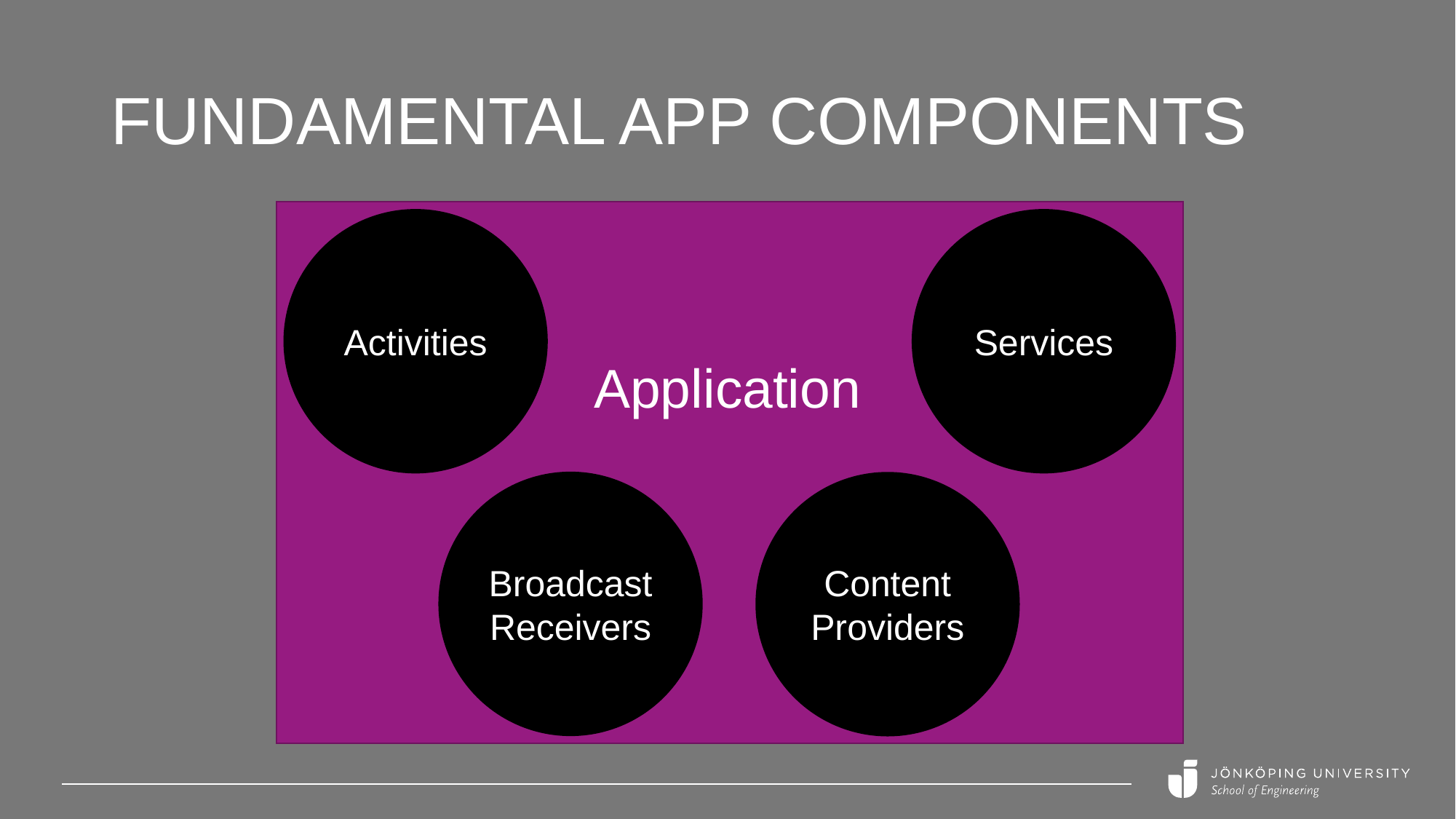

# Fundamental app components

Activities
Services
Application
Broadcast Receivers
Content Providers